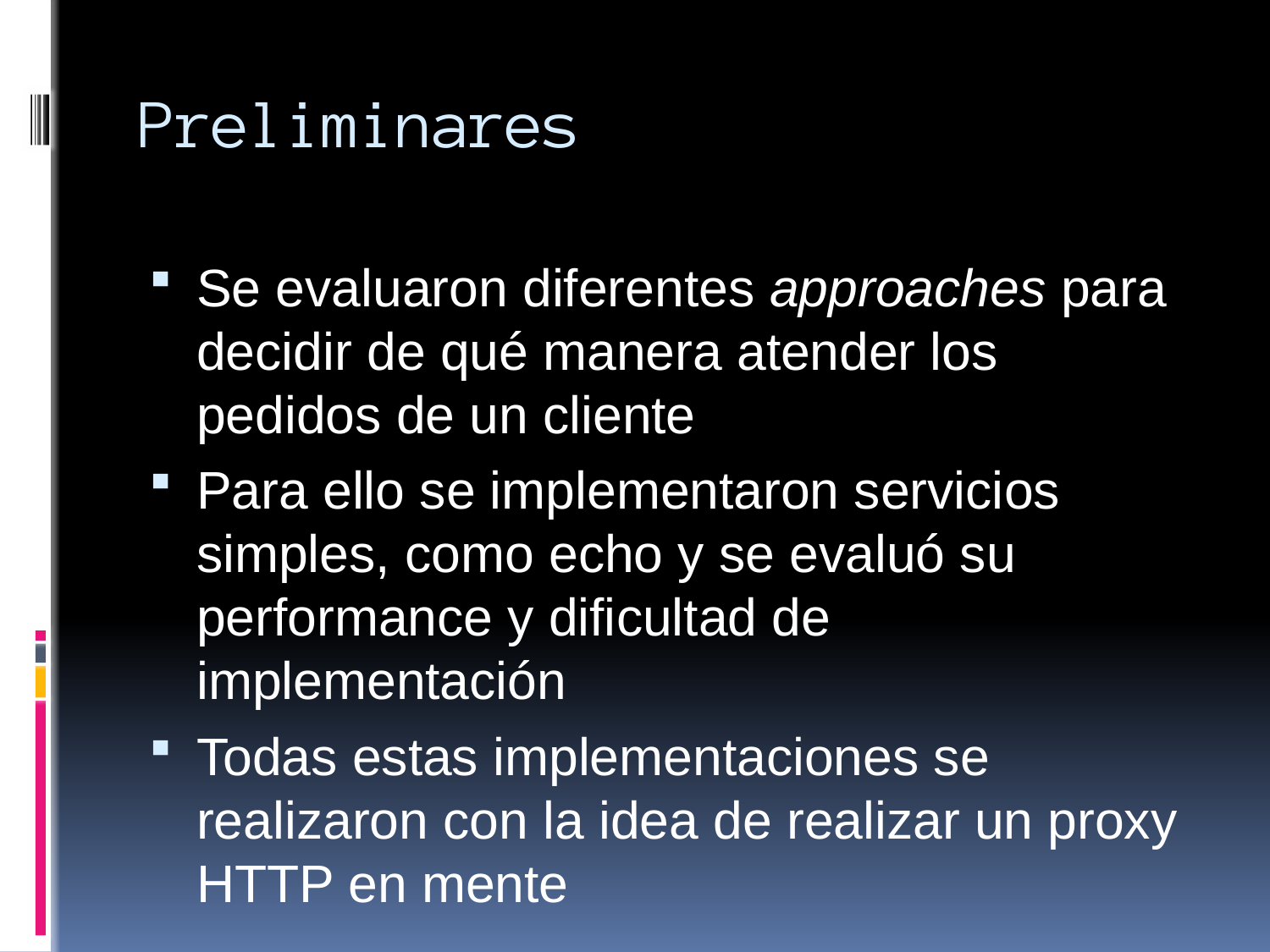

# Preliminares
Se evaluaron diferentes approaches para decidir de qué manera atender los pedidos de un cliente
Para ello se implementaron servicios simples, como echo y se evaluó su performance y dificultad de implementación
Todas estas implementaciones se realizaron con la idea de realizar un proxy HTTP en mente